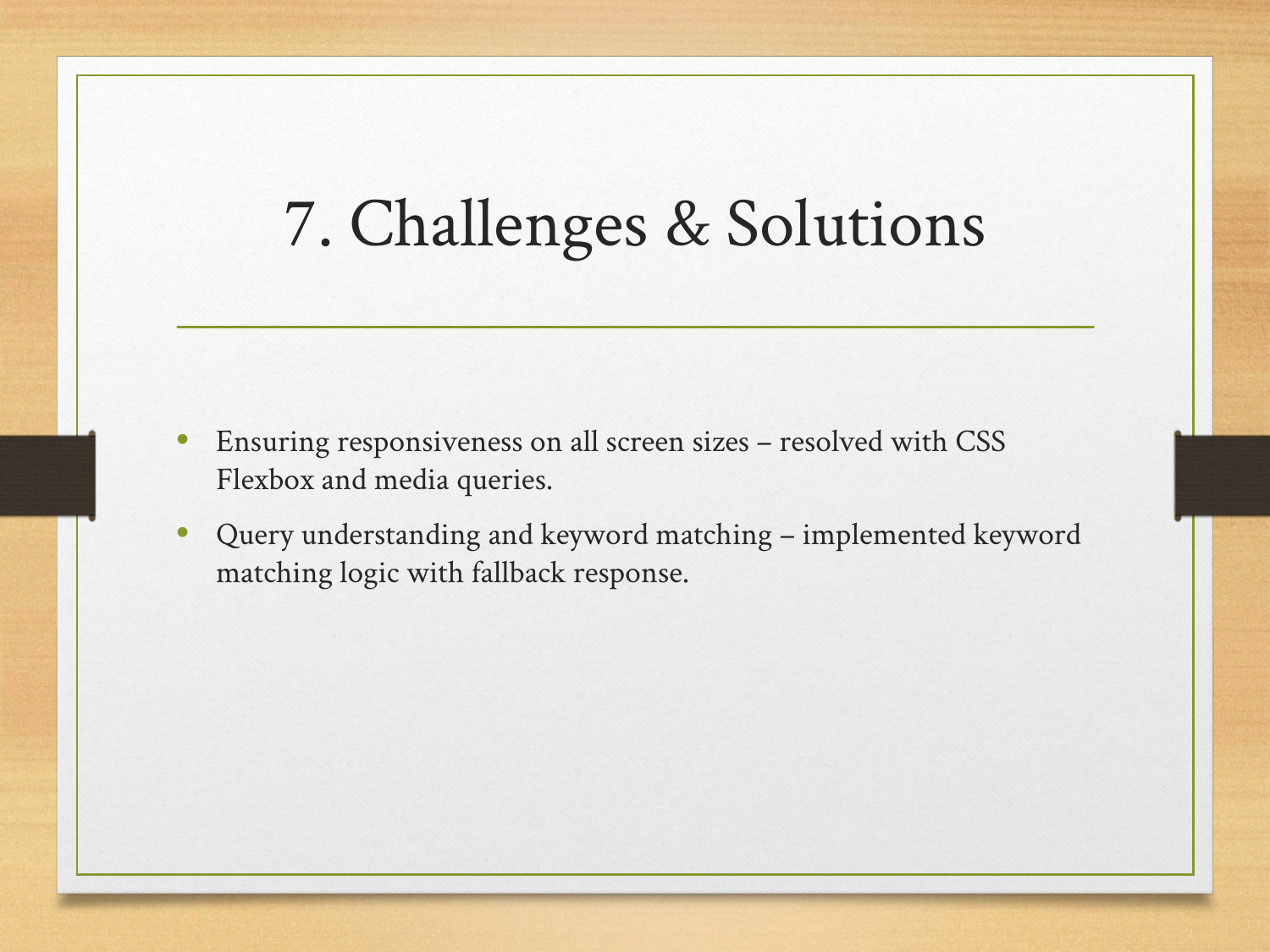

# 7. Challenges & Solutions

Ensuring responsiveness on all screen sizes – resolved with CSS Flexbox and media queries.
Query understanding and keyword matching – implemented keyword matching logic with fallback response.